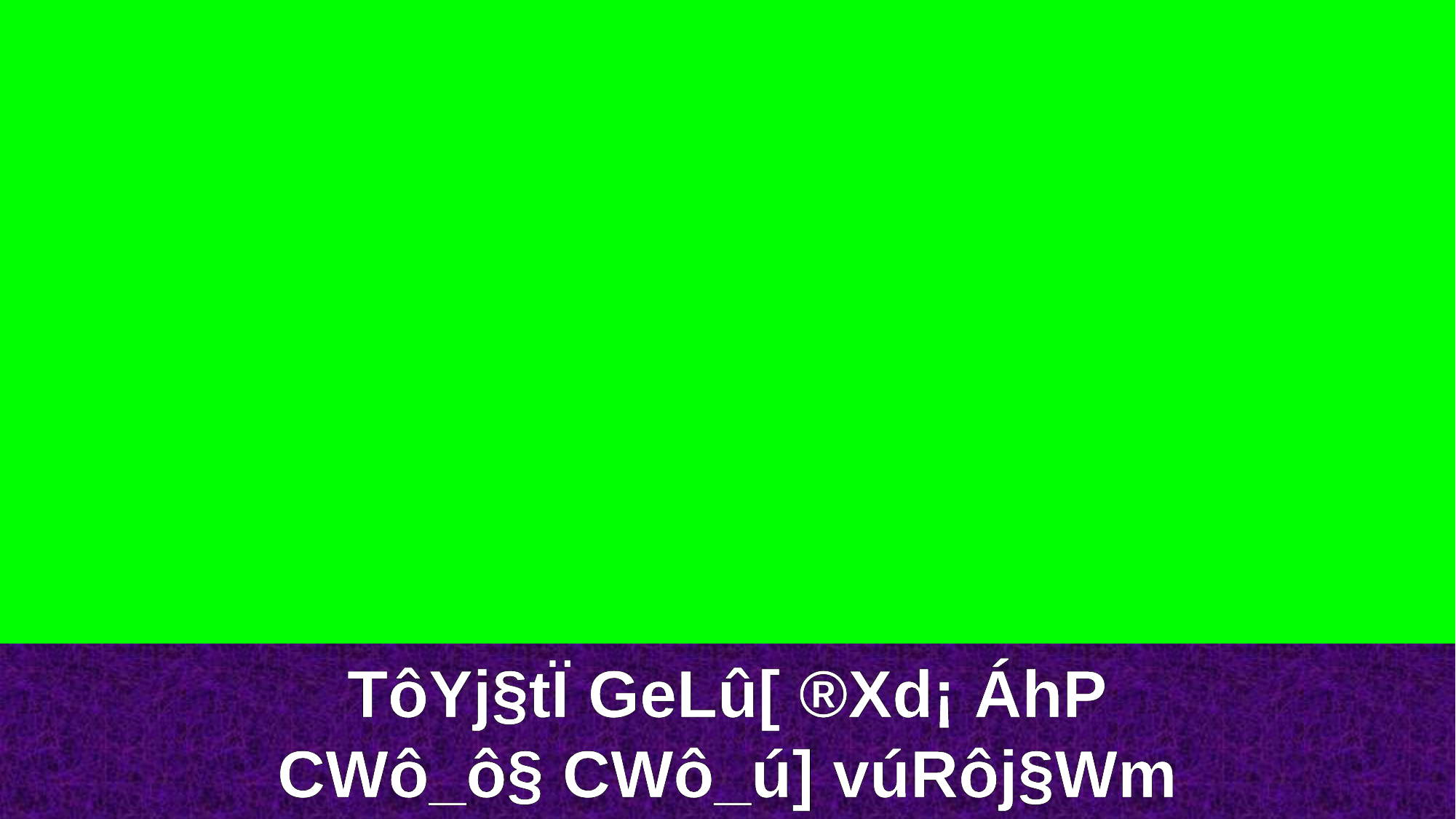

TôYj§tÏ GeLû[ ®Xd¡ ÁhP
CWô_ô§ CWô_ú] vúRôj§Wm